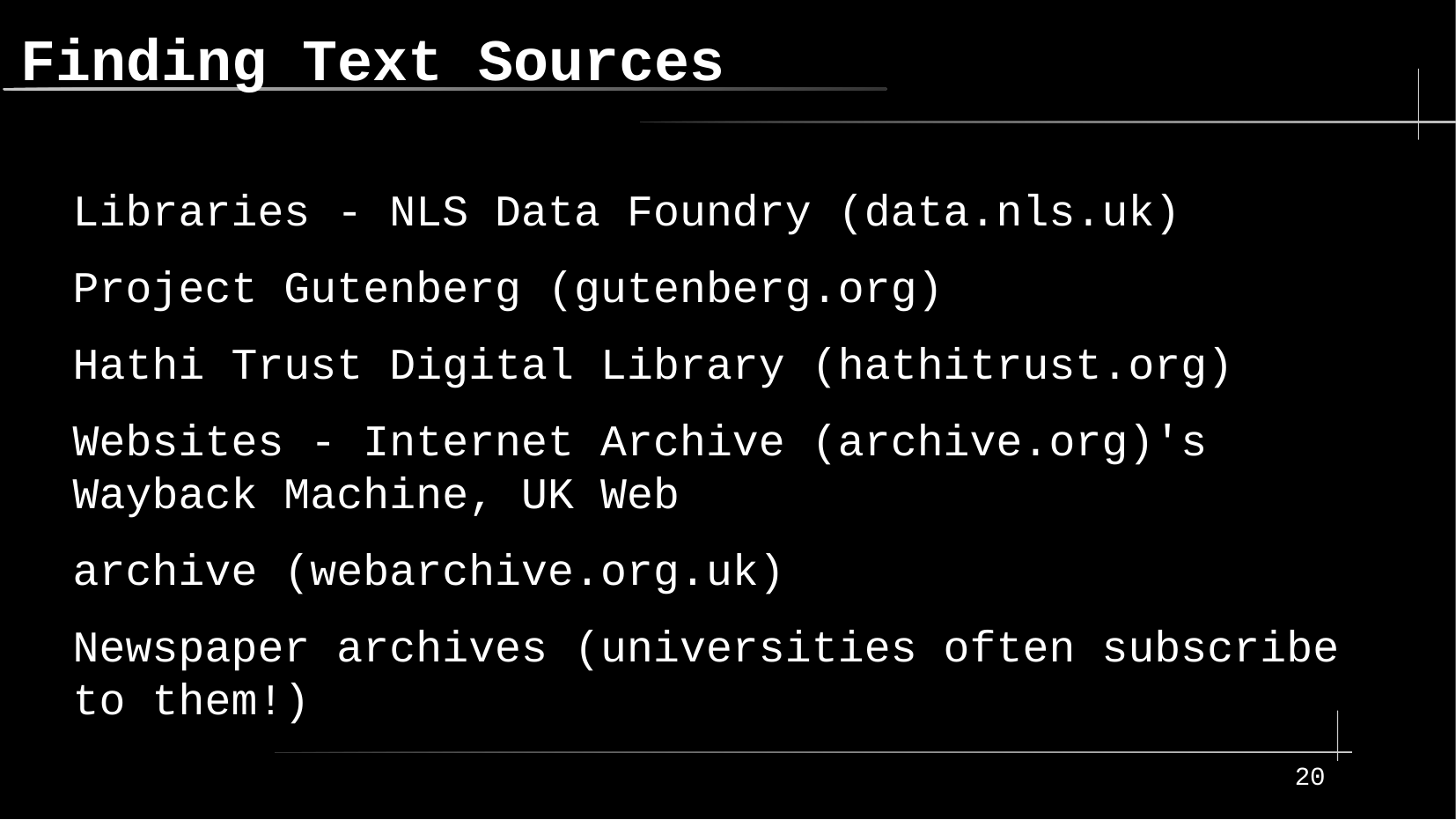

Finding Text Sources
Libraries - NLS Data Foundry (data.nls.uk)
Project Gutenberg (gutenberg.org)
Hathi Trust Digital Library (hathitrust.org)
Websites - Internet Archive (archive.org)'s Wayback Machine, UK Web
archive (webarchive.org.uk)
Newspaper archives (universities often subscribe to them!)
20